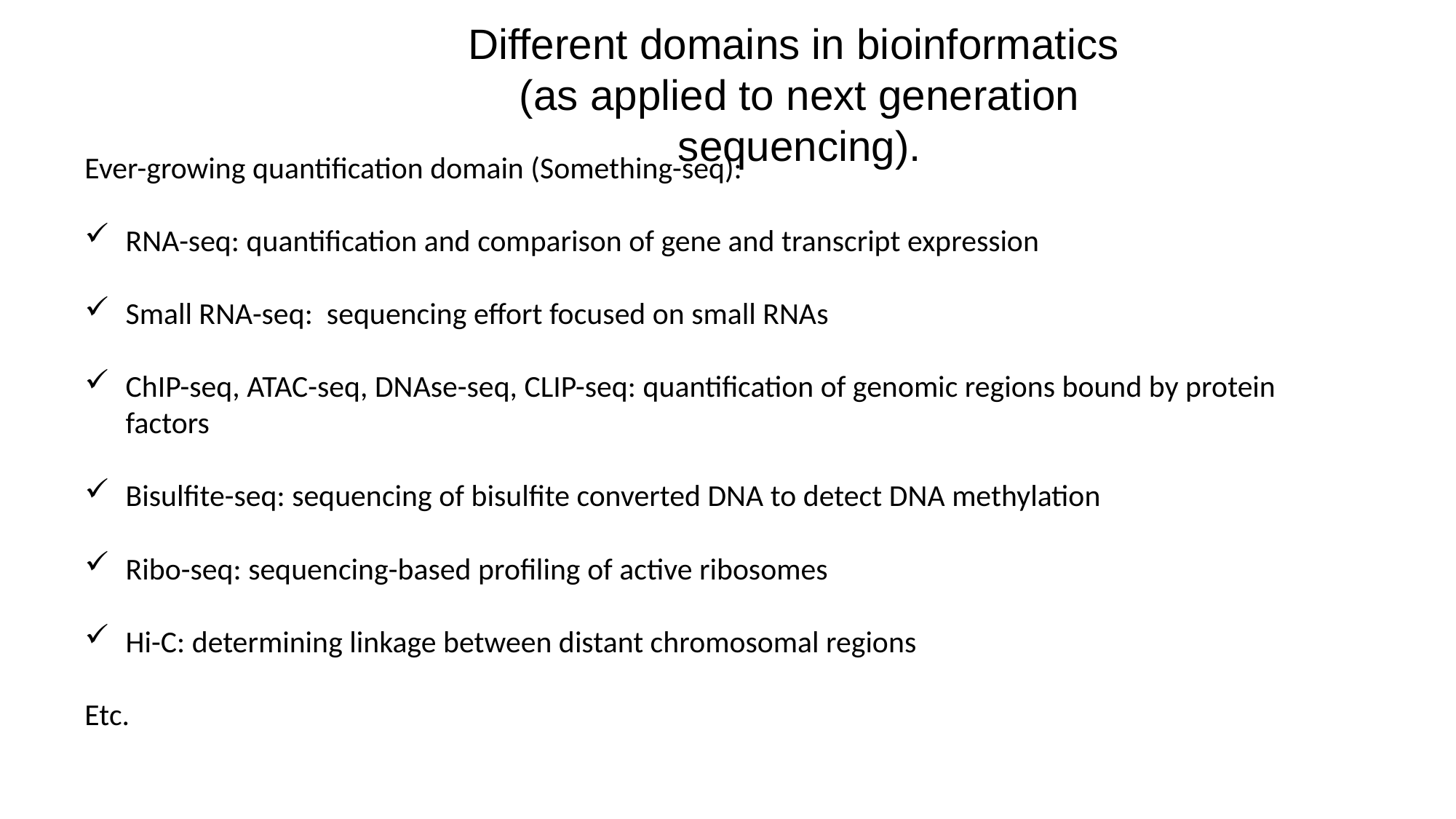

Different domains in bioinformatics
(as applied to next generation sequencing).
Ever-growing quantification domain (Something-seq):

RNA-seq: quantification and comparison of gene and transcript expression

Small RNA-seq:  sequencing effort focused on small RNAs

ChIP-seq, ATAC-seq, DNAse-seq, CLIP-seq: quantification of genomic regions bound by protein factors

Bisulfite-seq: sequencing of bisulfite converted DNA to detect DNA methylation

Ribo-seq: sequencing-based profiling of active ribosomes

Hi-C: determining linkage between distant chromosomal regions

Etc.